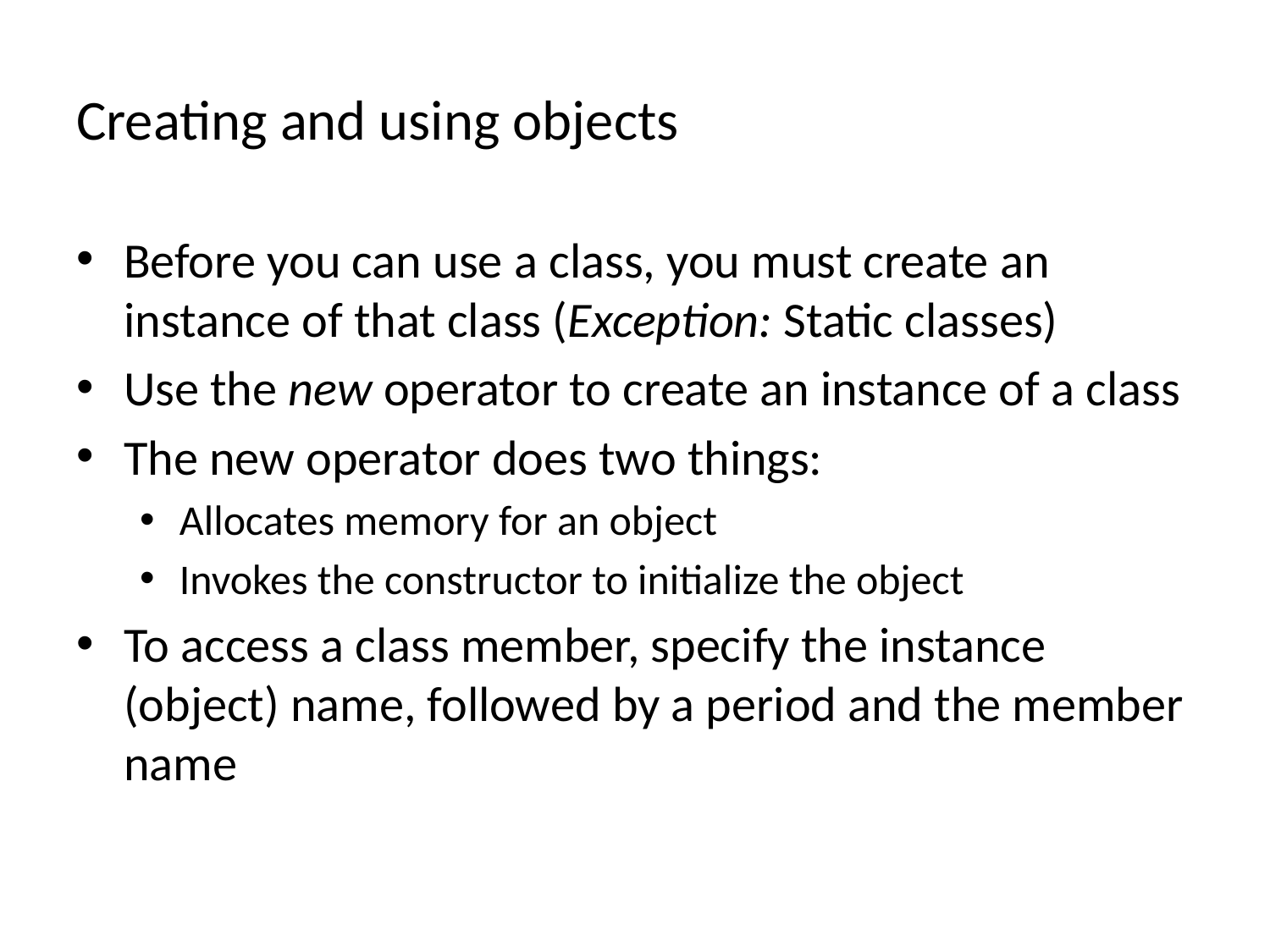

# Creating and using objects
Before you can use a class, you must create an instance of that class (Exception: Static classes)
Use the new operator to create an instance of a class
The new operator does two things:
Allocates memory for an object
Invokes the constructor to initialize the object
To access a class member, specify the instance (object) name, followed by a period and the member name